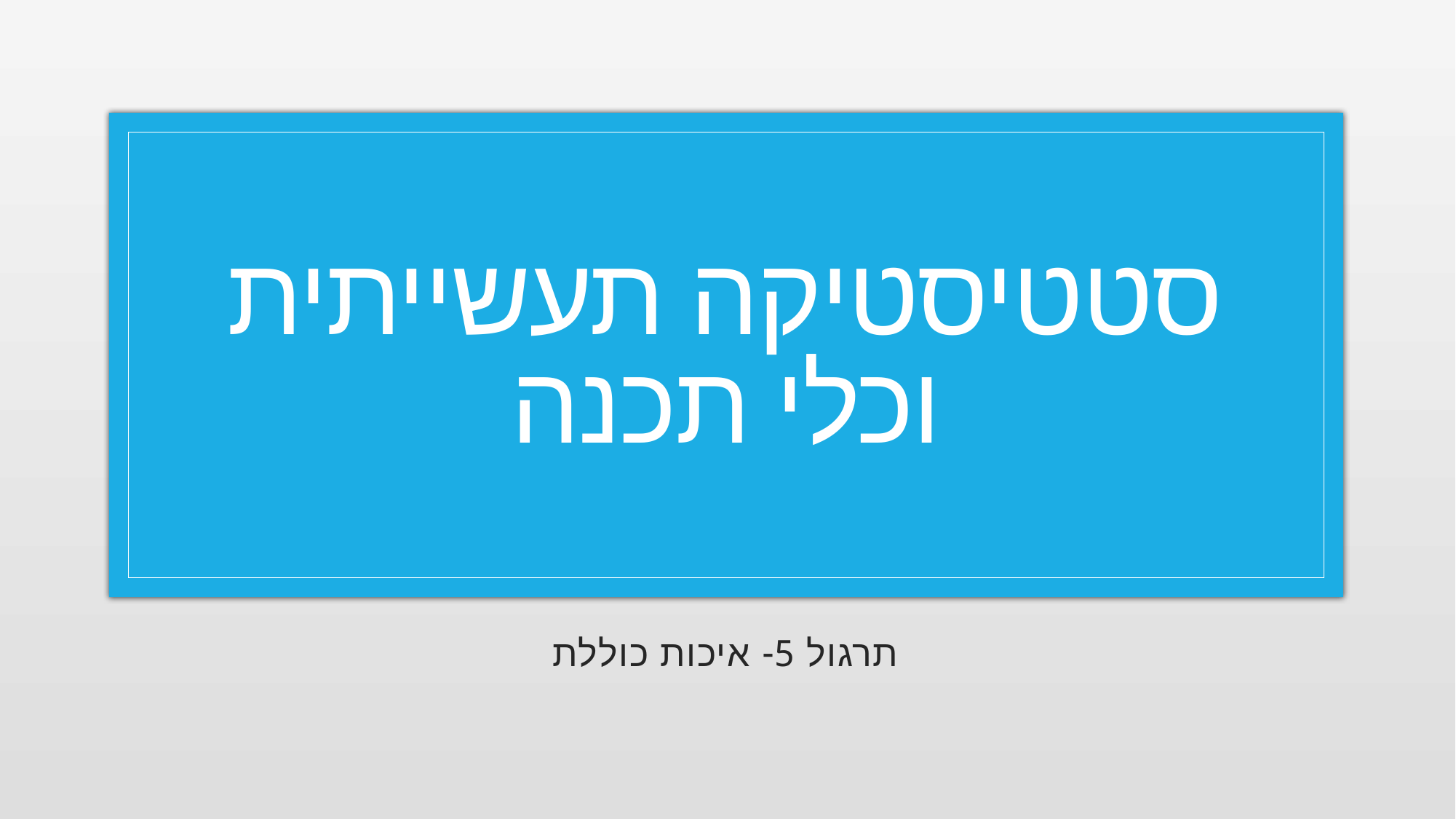

# סטטיסטיקה תעשייתית וכלי תכנה
תרגול 5- איכות כוללת